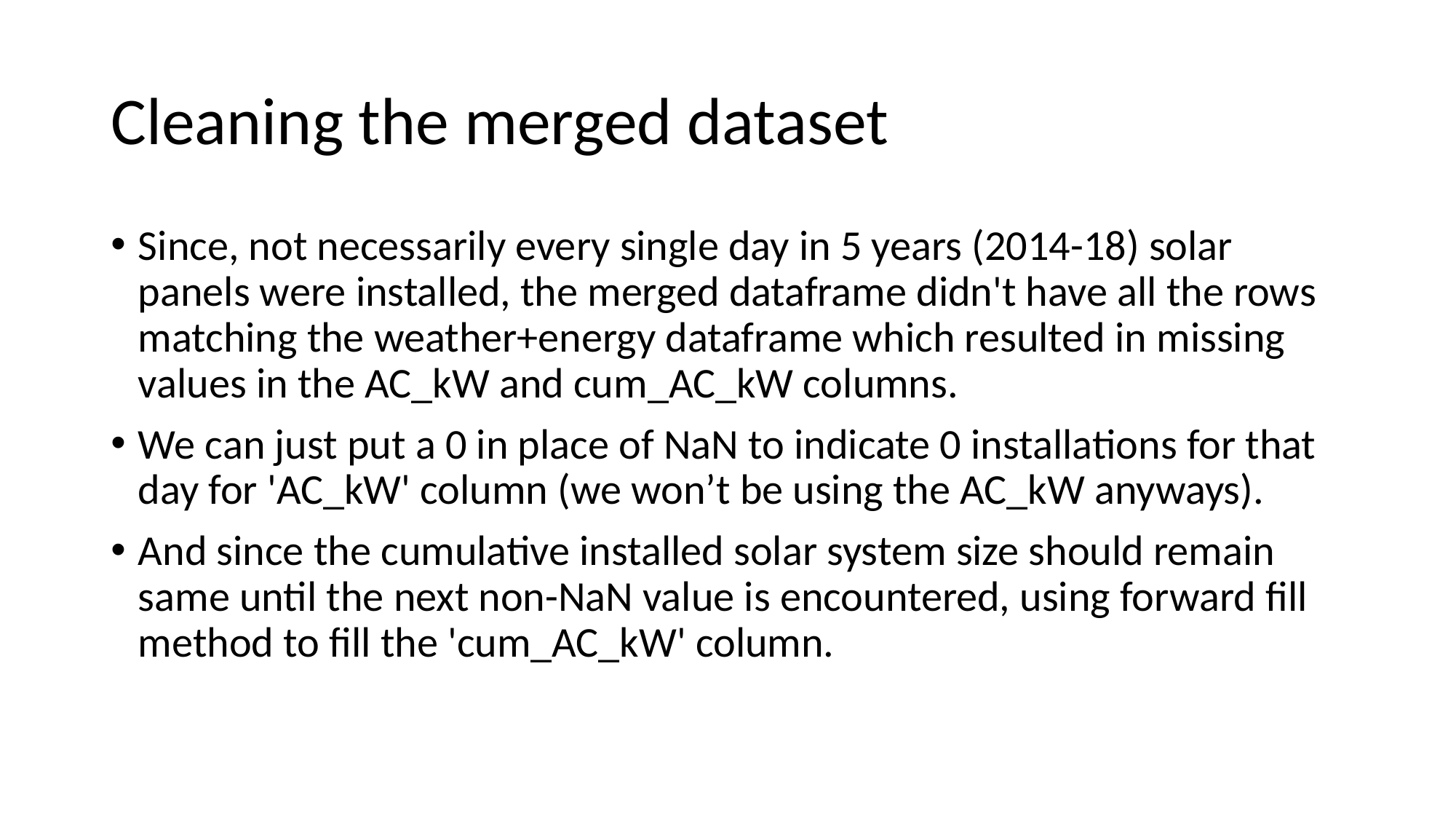

# Cleaning the merged dataset
Since, not necessarily every single day in 5 years (2014-18) solar panels were installed, the merged dataframe didn't have all the rows matching the weather+energy dataframe which resulted in missing values in the AC_kW and cum_AC_kW columns.
We can just put a 0 in place of NaN to indicate 0 installations for that day for 'AC_kW' column (we won’t be using the AC_kW anyways).
And since the cumulative installed solar system size should remain same until the next non-NaN value is encountered, using forward fill method to fill the 'cum_AC_kW' column.